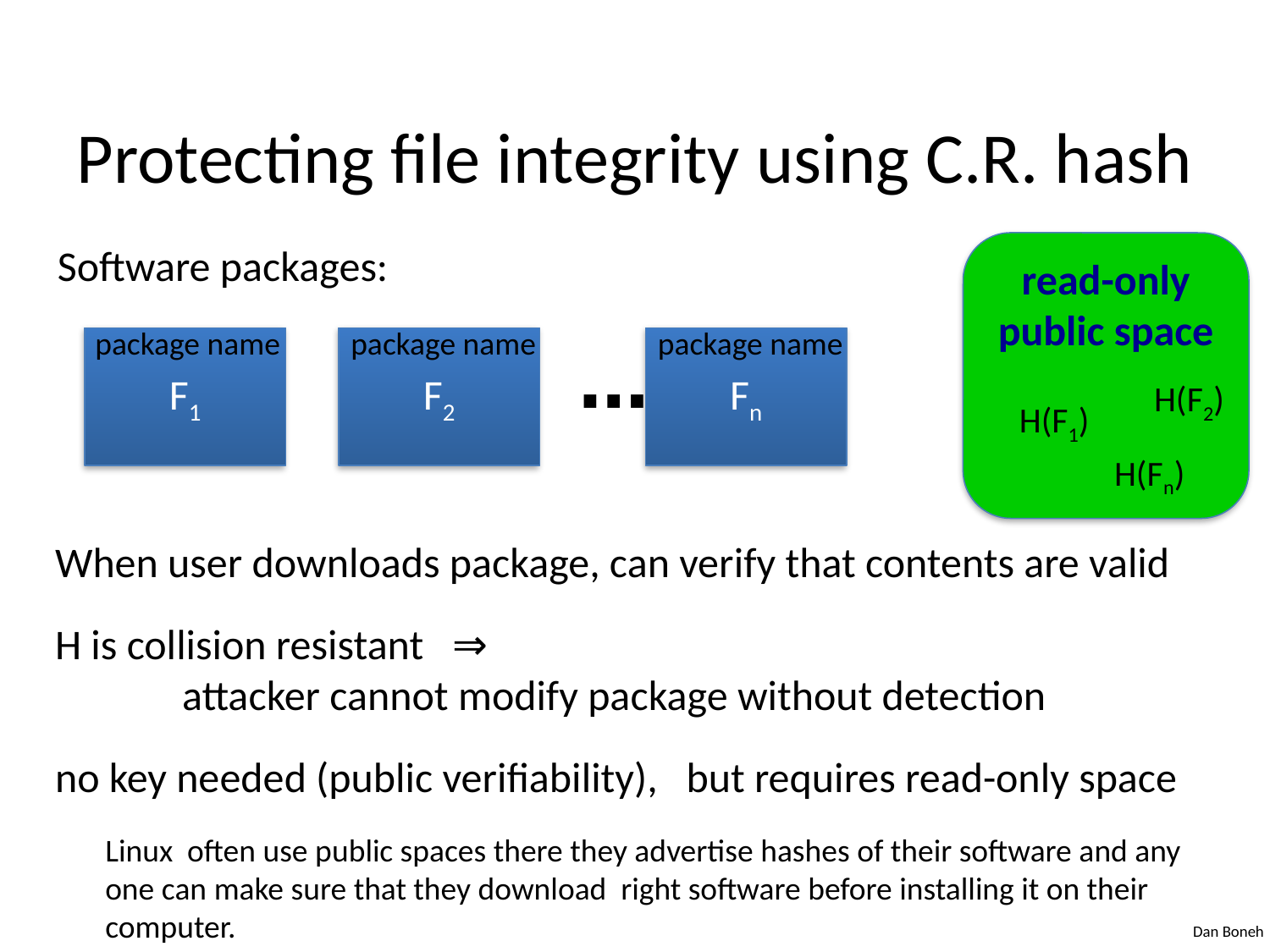

# Protecting file integrity using C.R. hash
read-only
public space
H(F2)
H(F1)
H(Fn)
Software packages:
package name
package name
package name
F1
F2
Fn
⋯
When user downloads package, can verify that contents are valid
H is collision resistant   ⇒
	attacker cannot modify package without detection
no key needed (public verifiability),   but requires read-only space
Linux  often use public spaces there they advertise hashes of their software and any one can make sure that they download  right software before installing it on their computer.